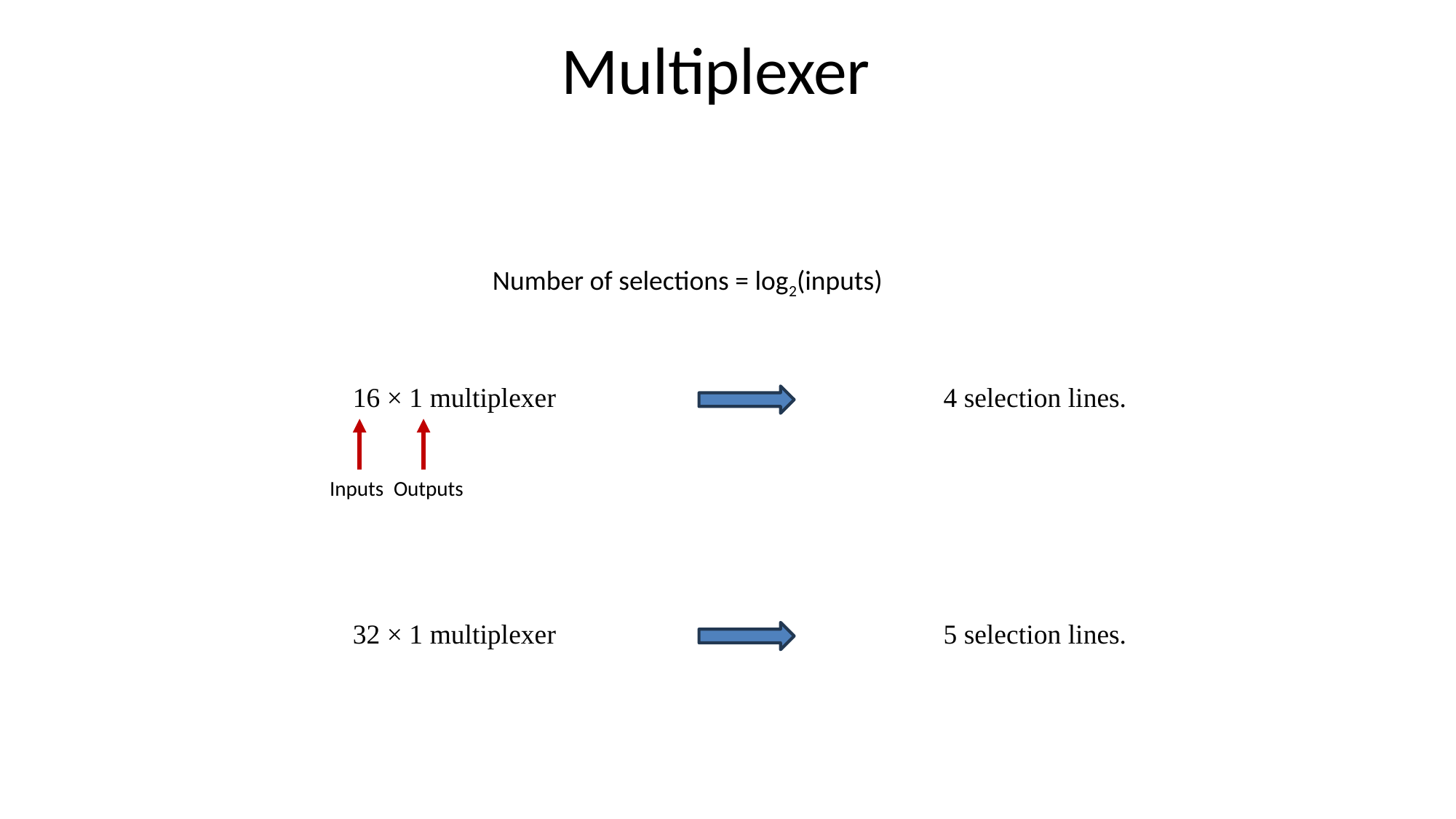

# Multiplexer
Number of selections = log2(inputs)

16 × 1 multiplexer

4 selection lines.

Inputs

Outputs

32 × 1 multiplexer

5 selection lines.